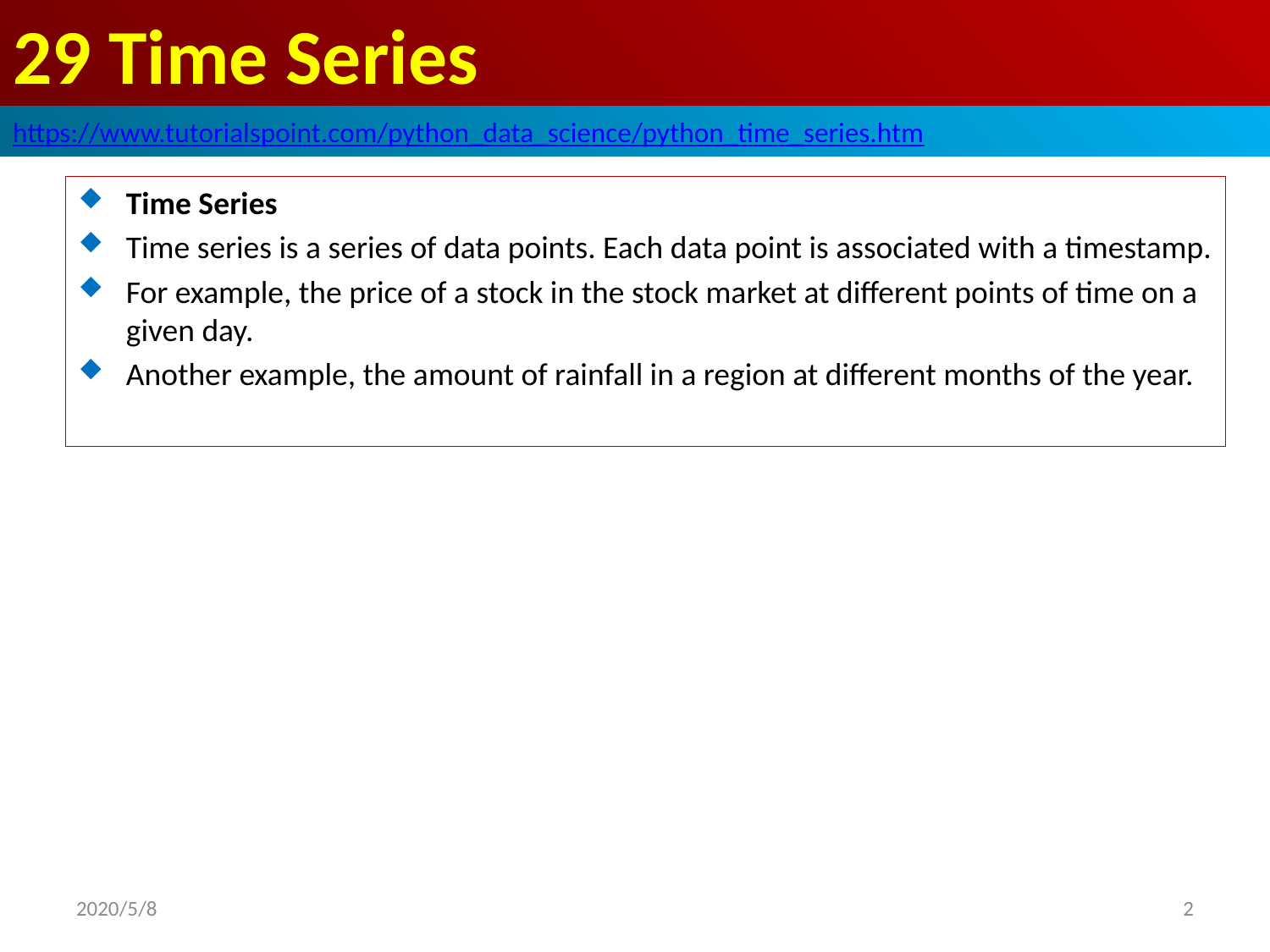

# 29 Time Series
https://www.tutorialspoint.com/python_data_science/python_time_series.htm
Time Series
Time series is a series of data points. Each data point is associated with a timestamp.
For example, the price of a stock in the stock market at different points of time on a given day.
Another example, the amount of rainfall in a region at different months of the year.
2020/5/8
2